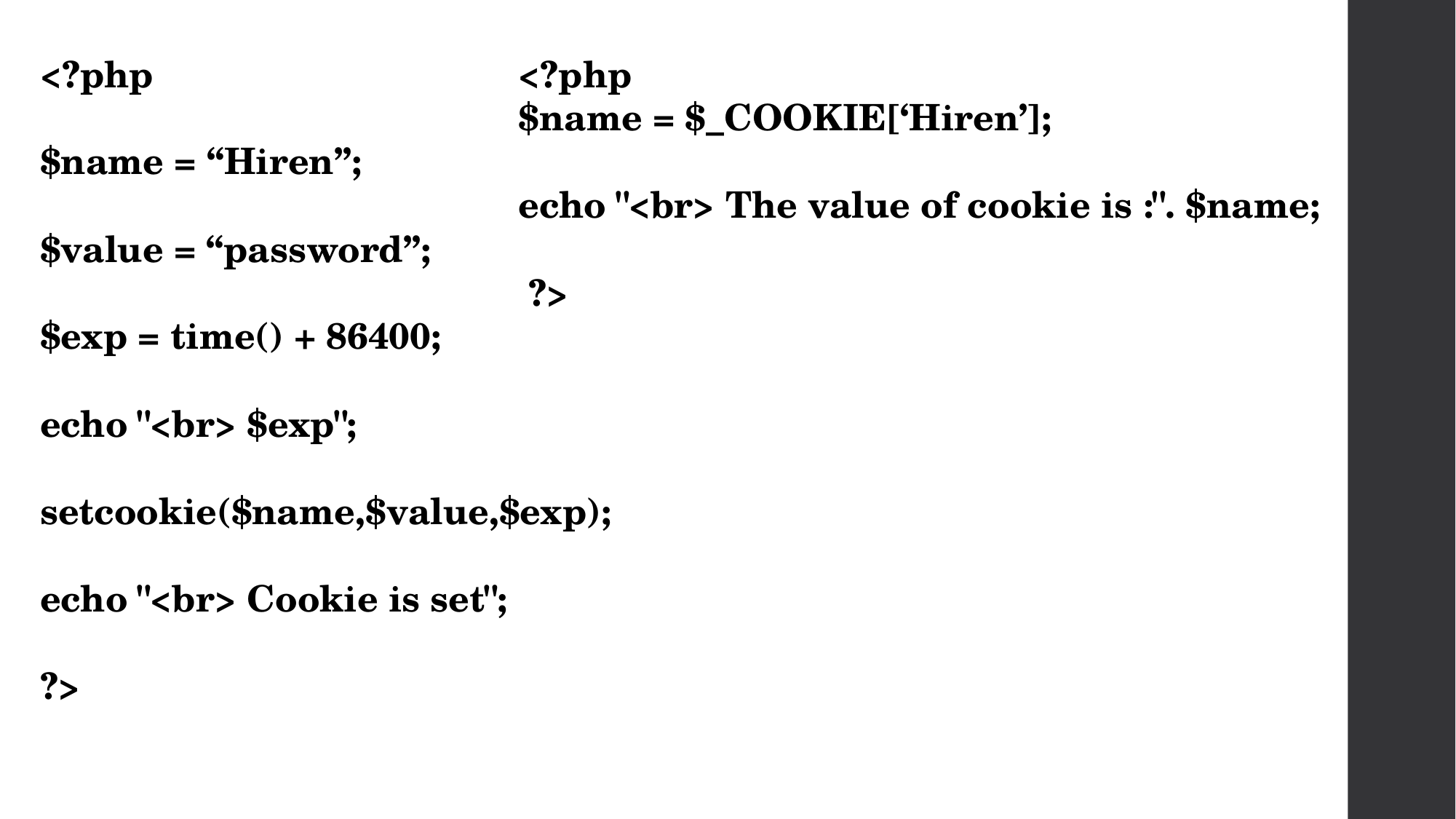

<?php

$name = “Hiren”;

$value = “password”;

$exp = time() + 86400;

echo "<br> $exp";

setcookie($name,$value,$exp);

echo "<br> Cookie is set";

?>
<?php
$name = $_COOKIE[‘Hiren’];

echo "<br> The value of cookie is :". $name;

 ?>